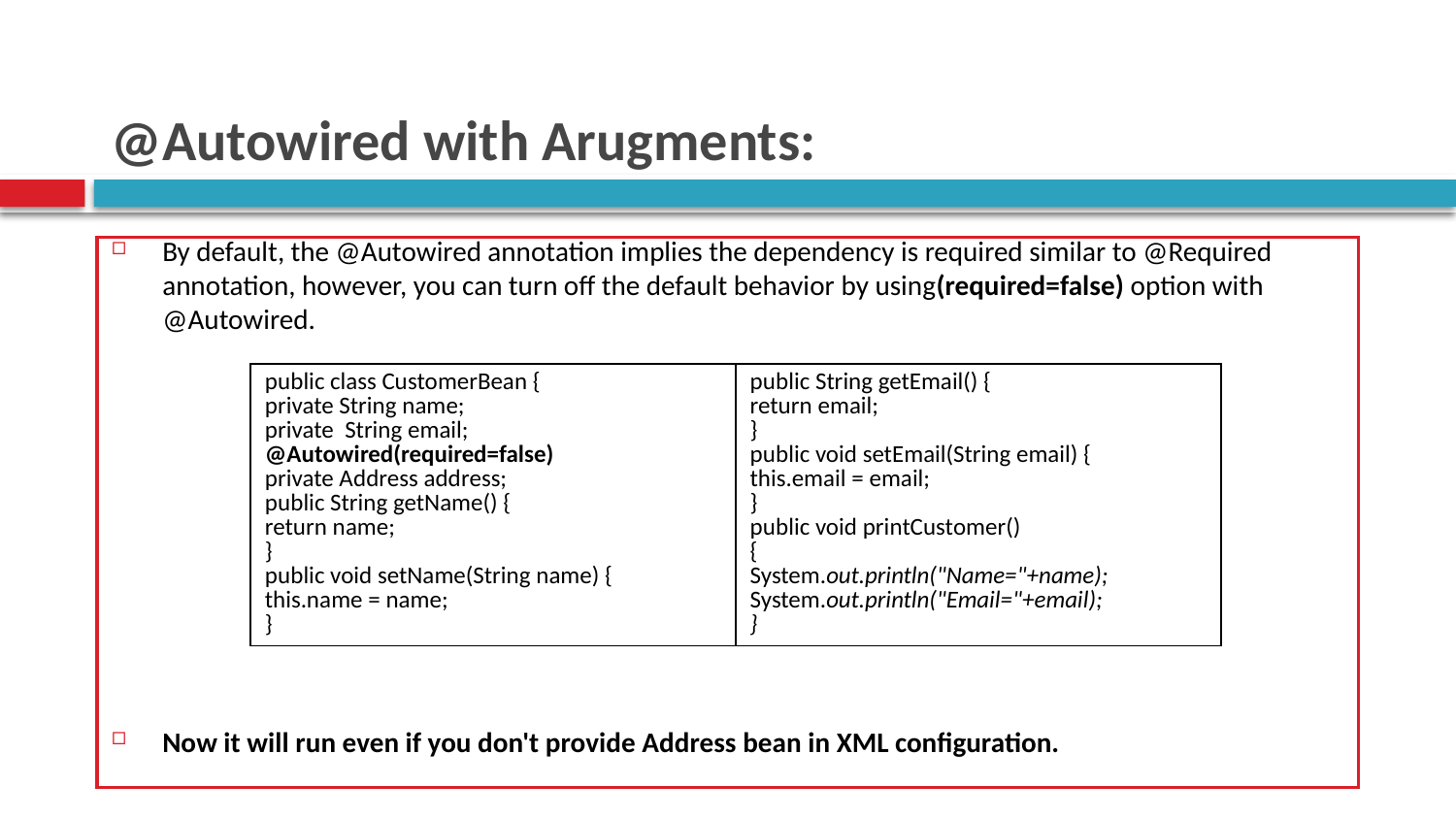

# @Autowired with Arugments:
By default, the @Autowired annotation implies the dependency is required similar to @Required annotation, however, you can turn off the default behavior by using(required=false) option with @Autowired.

Now it will run even if you don't provide Address bean in XML configuration.
| public class CustomerBean { private String name; private String email; @Autowired(required=false) private Address address; public String getName() { return name; } public void setName(String name) { this.name = name; } | public String getEmail() { return email; } public void setEmail(String email) { this.email = email; } public void printCustomer() { System.out.println("Name="+name); System.out.println("Email="+email); } |
| --- | --- |